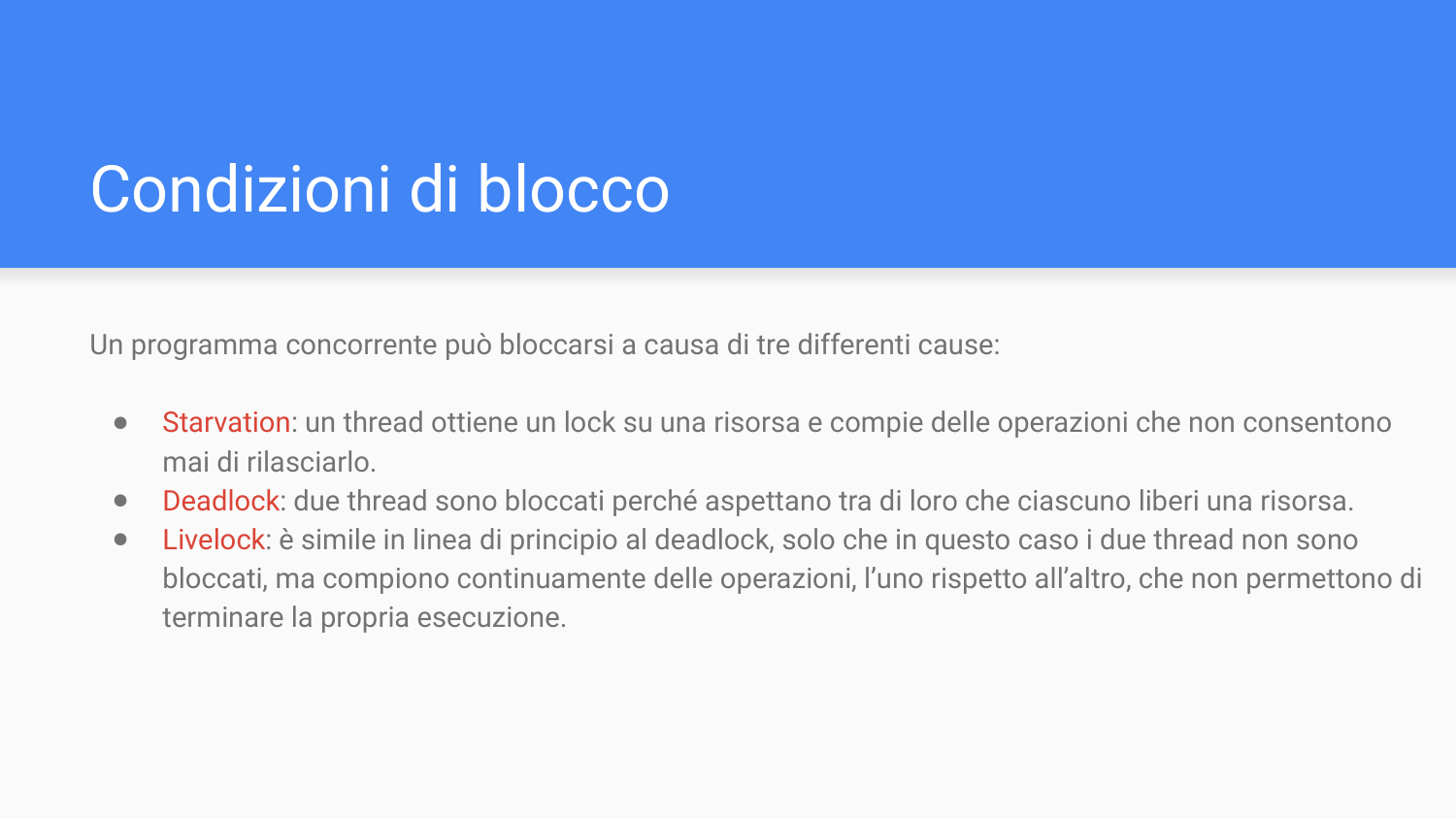

# Condizioni di blocco
Un programma concorrente può bloccarsi a causa di tre differenti cause:

Starvation: un thread ottiene un lock su una risorsa e compie delle operazioni che non consentono mai di rilasciarlo.
Deadlock: due thread sono bloccati perché aspettano tra di loro che ciascuno liberi una risorsa.
Livelock: è simile in linea di principio al deadlock, solo che in questo caso i due thread non sono bloccati, ma compiono continuamente delle operazioni, l’uno rispetto all’altro, che non permettono di terminare la propria esecuzione.